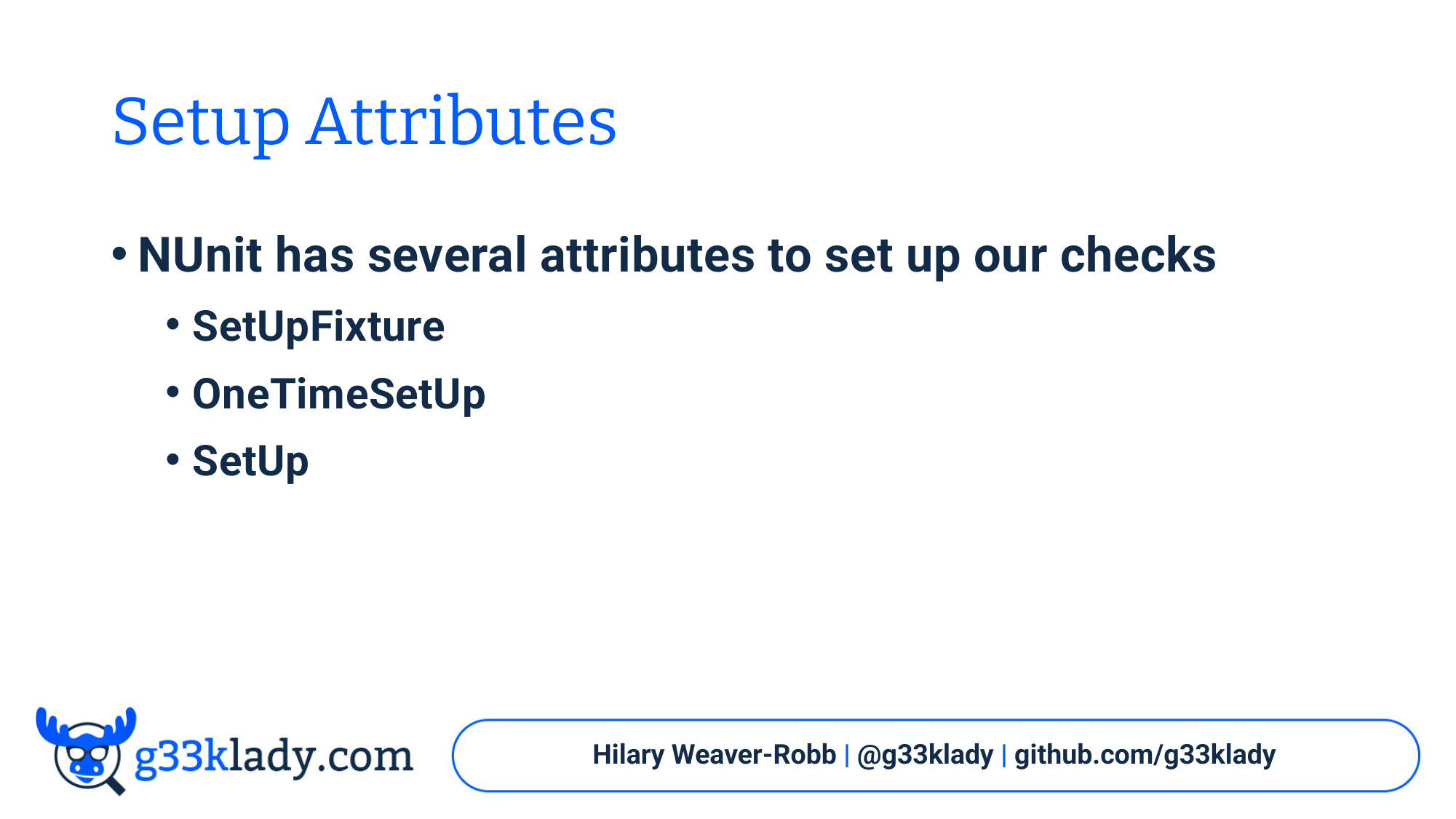

# Setup Attributes
NUnit has several attributes to set up our checks
SetUpFixture
OneTimeSetUp
SetUp